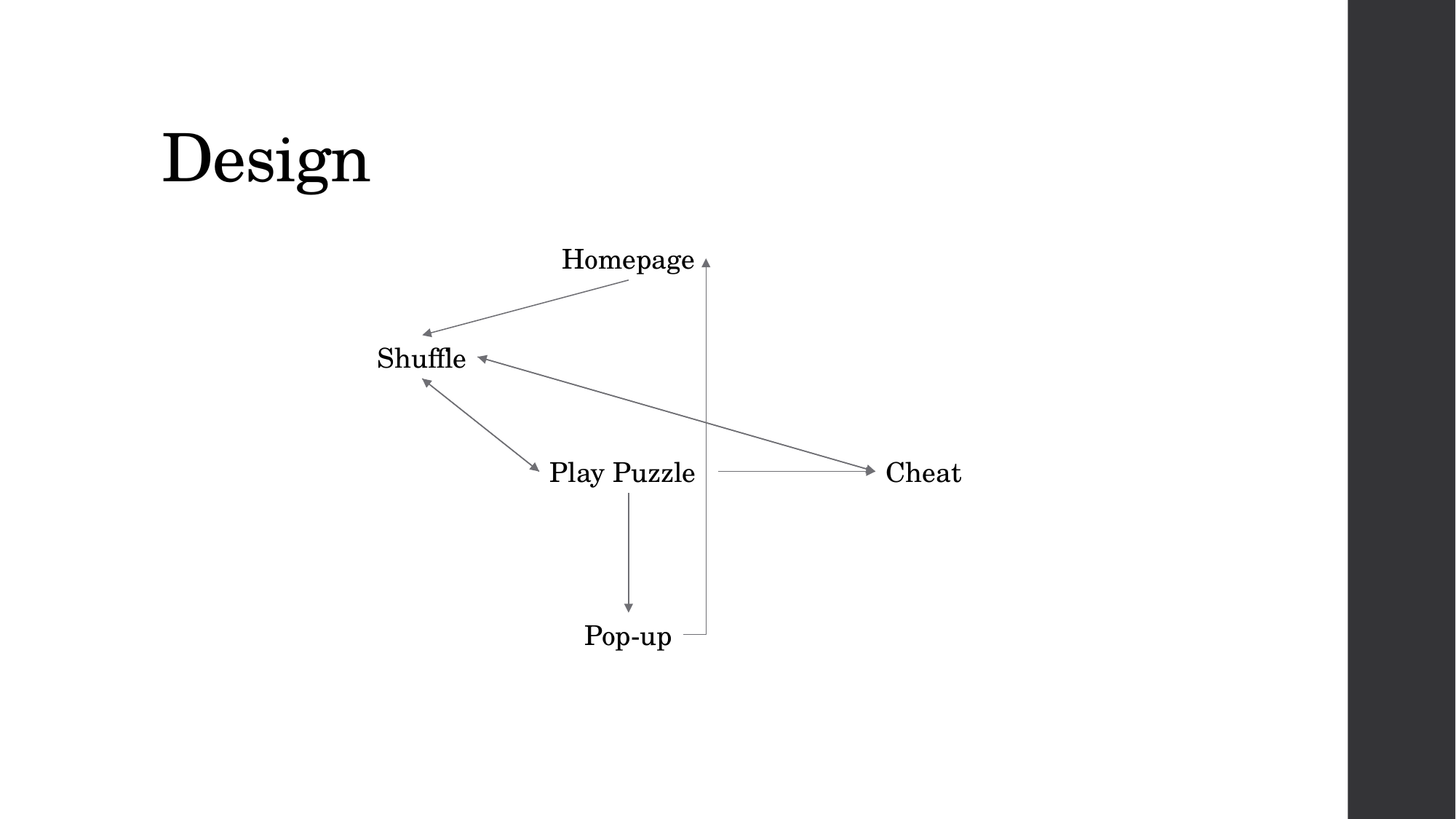

# Design
Homepage
Shuffle
Play Puzzle
Cheat
Pop-up